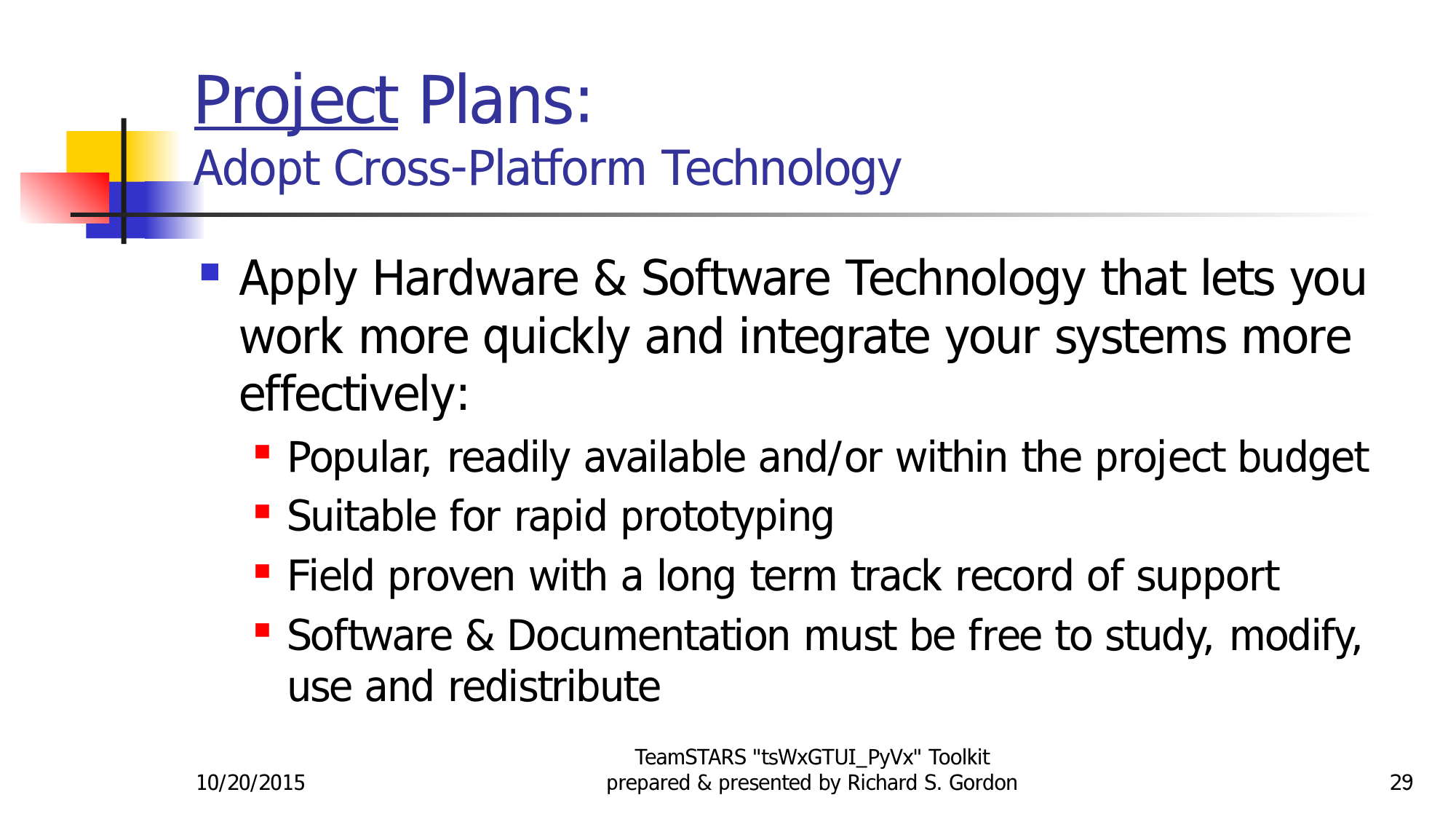

# Project Plans: Adopt Cross-Platform Technology
Apply Hardware & Software Technology that lets you work more quickly and integrate your systems more effectively:
Popular, readily available and/or within the project budget
Suitable for rapid prototyping
Field proven with a long term track record of support
Software & Documentation must be free to study, modify, use and redistribute
10/20/2015
TeamSTARS "tsWxGTUI_PyVx" Toolkit prepared & presented by Richard S. Gordon
29